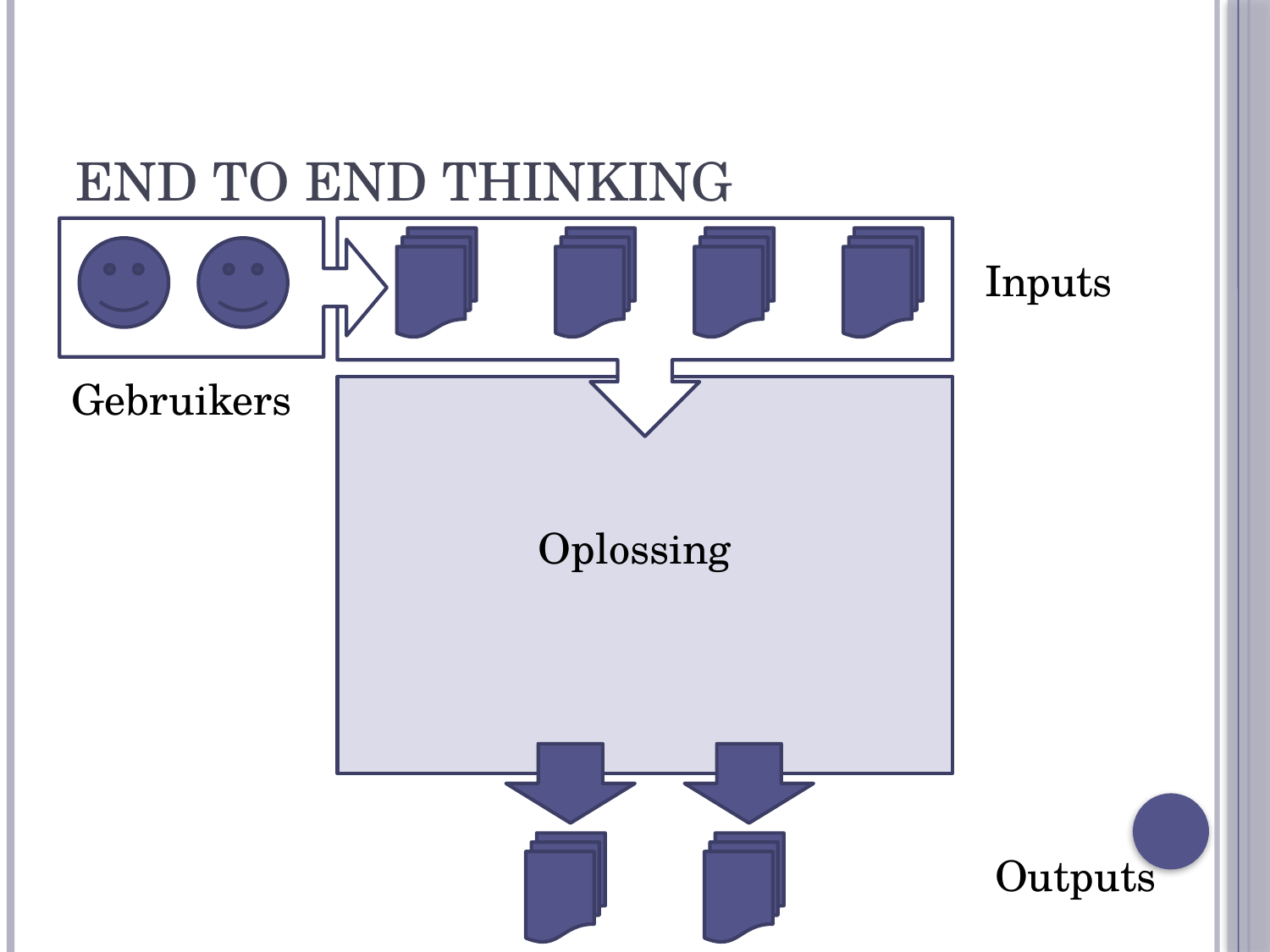

# End to end thinking

Inputs
Gebruikers

Oplossing

Outputs